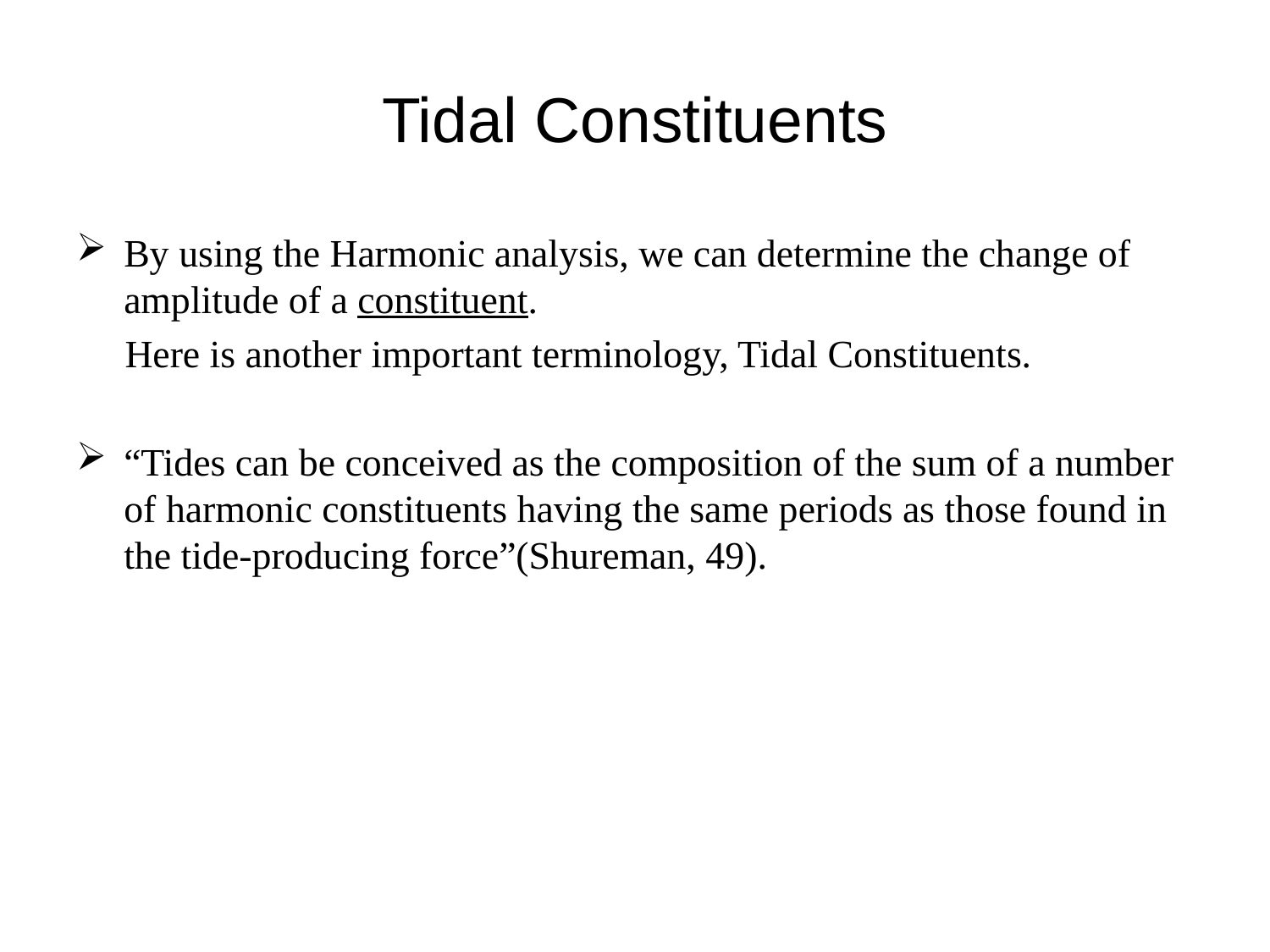

# Tidal Constituents
By using the Harmonic analysis, we can determine the change of amplitude of a constituent.
     Here is another important terminology, Tidal Constituents.

“Tides can be conceived as the composition of the sum of a number of harmonic constituents having the same periods as those found in the tide-producing force”(Shureman, 49).